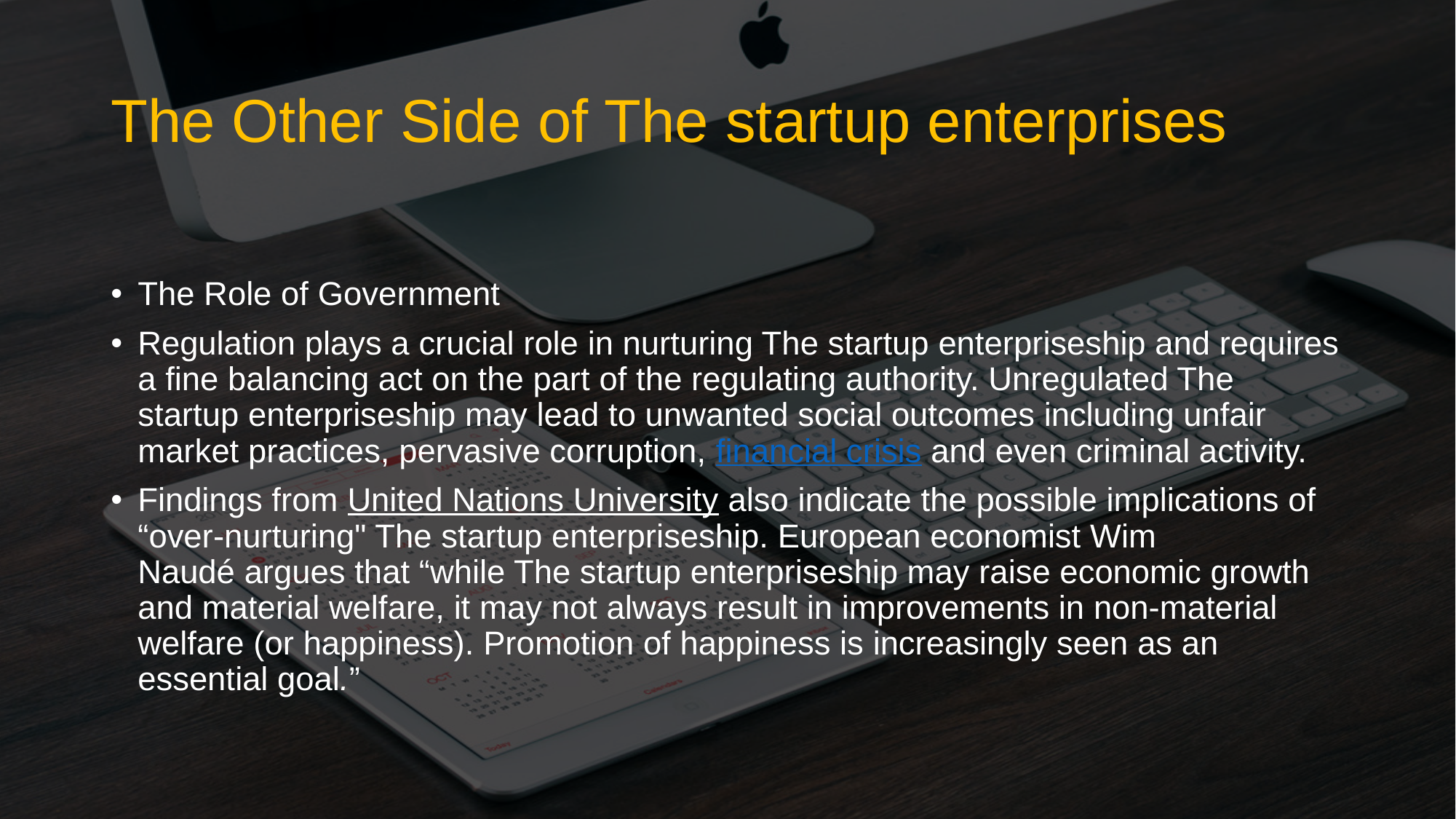

# The Other Side of The startup enterprises

The Role of Government
Regulation plays a crucial role in nurturing The startup enterpriseship and requires a fine balancing act on the part of the regulating authority. Unregulated The startup enterpriseship may lead to unwanted social outcomes including unfair market practices, pervasive corruption, financial crisis and even criminal activity.
Findings from United Nations University also indicate the possible implications of “over-nurturing" The startup enterpriseship. European economist Wim Naudé argues that “while The startup enterpriseship may raise economic growth and material welfare, it may not always result in improvements in non-material welfare (or happiness). Promotion of happiness is increasingly seen as an essential goal.”